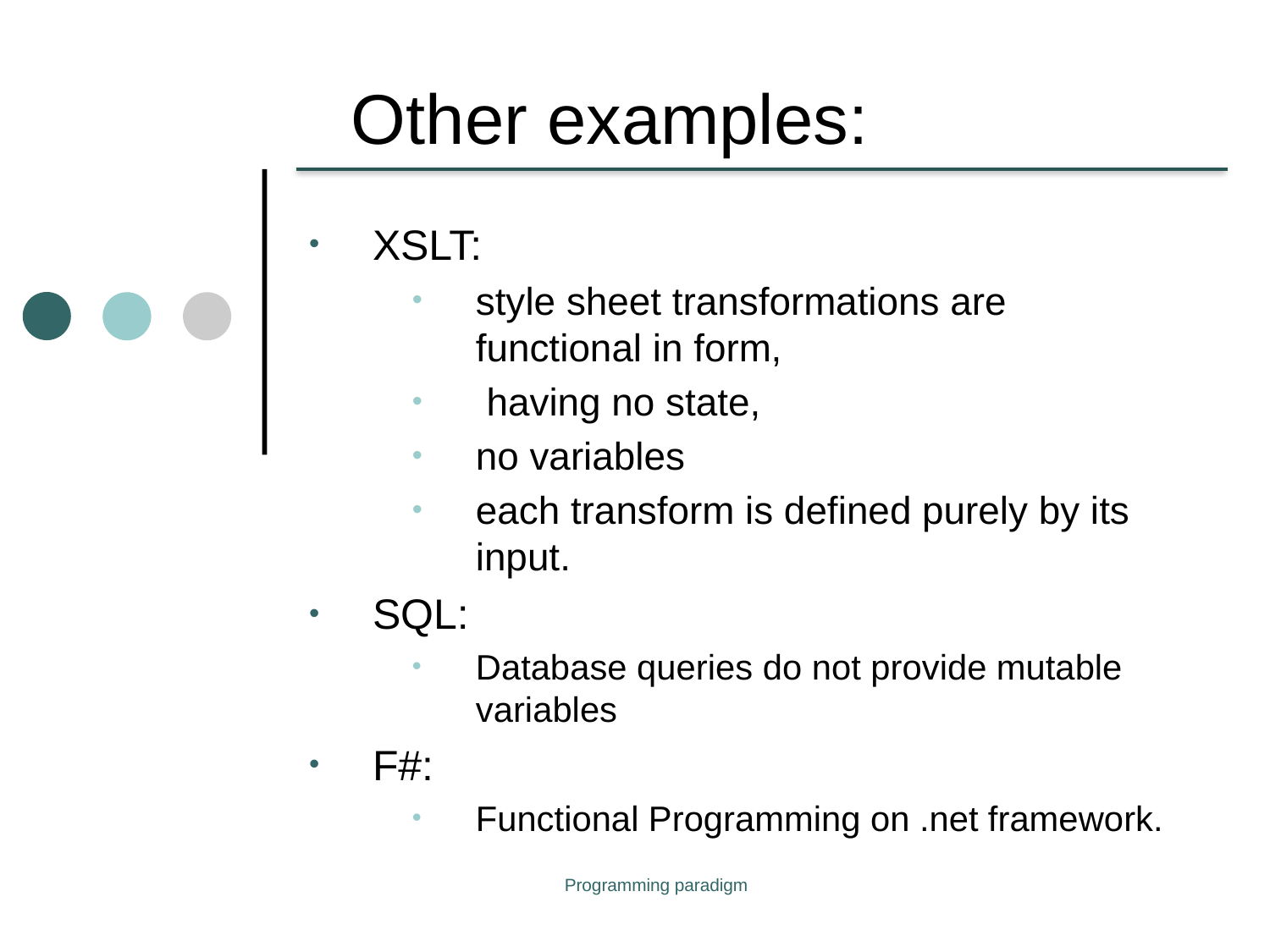

# Other examples:
XSLT:
style sheet transformations are functional in form,
 having no state,
no variables
each transform is defined purely by its input.
SQL:
Database queries do not provide mutable variables
F#:
Functional Programming on .net framework.

Programming paradigm